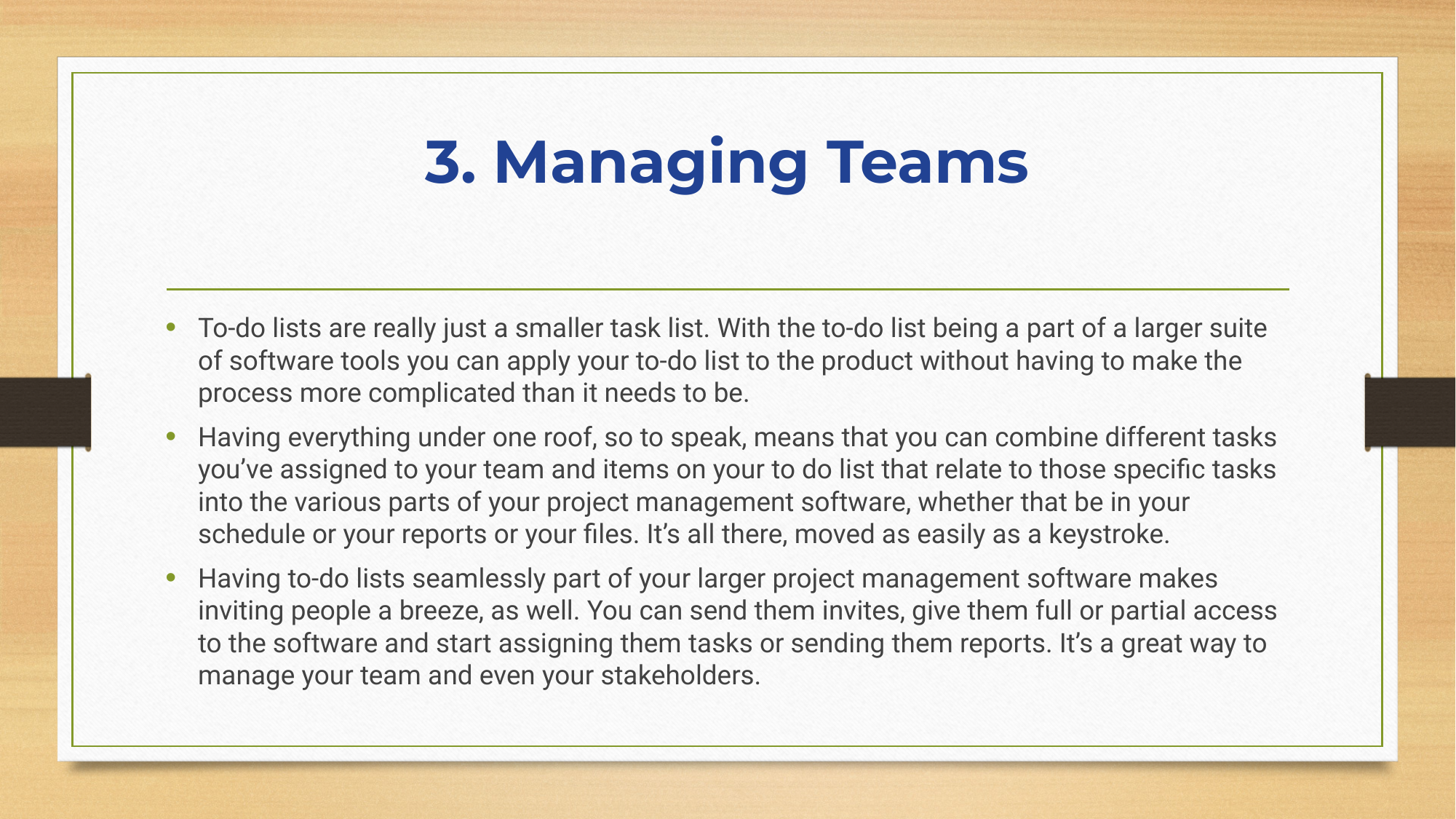

# 3. Managing Teams
To-do lists are really just a smaller task list. With the to-do list being a part of a larger suite of software tools you can apply your to-do list to the product without having to make the process more complicated than it needs to be.
Having everything under one roof, so to speak, means that you can combine different tasks you’ve assigned to your team and items on your to do list that relate to those specific tasks into the various parts of your project management software, whether that be in your schedule or your reports or your files. It’s all there, moved as easily as a keystroke.
Having to-do lists seamlessly part of your larger project management software makes inviting people a breeze, as well. You can send them invites, give them full or partial access to the software and start assigning them tasks or sending them reports. It’s a great way to manage your team and even your stakeholders.